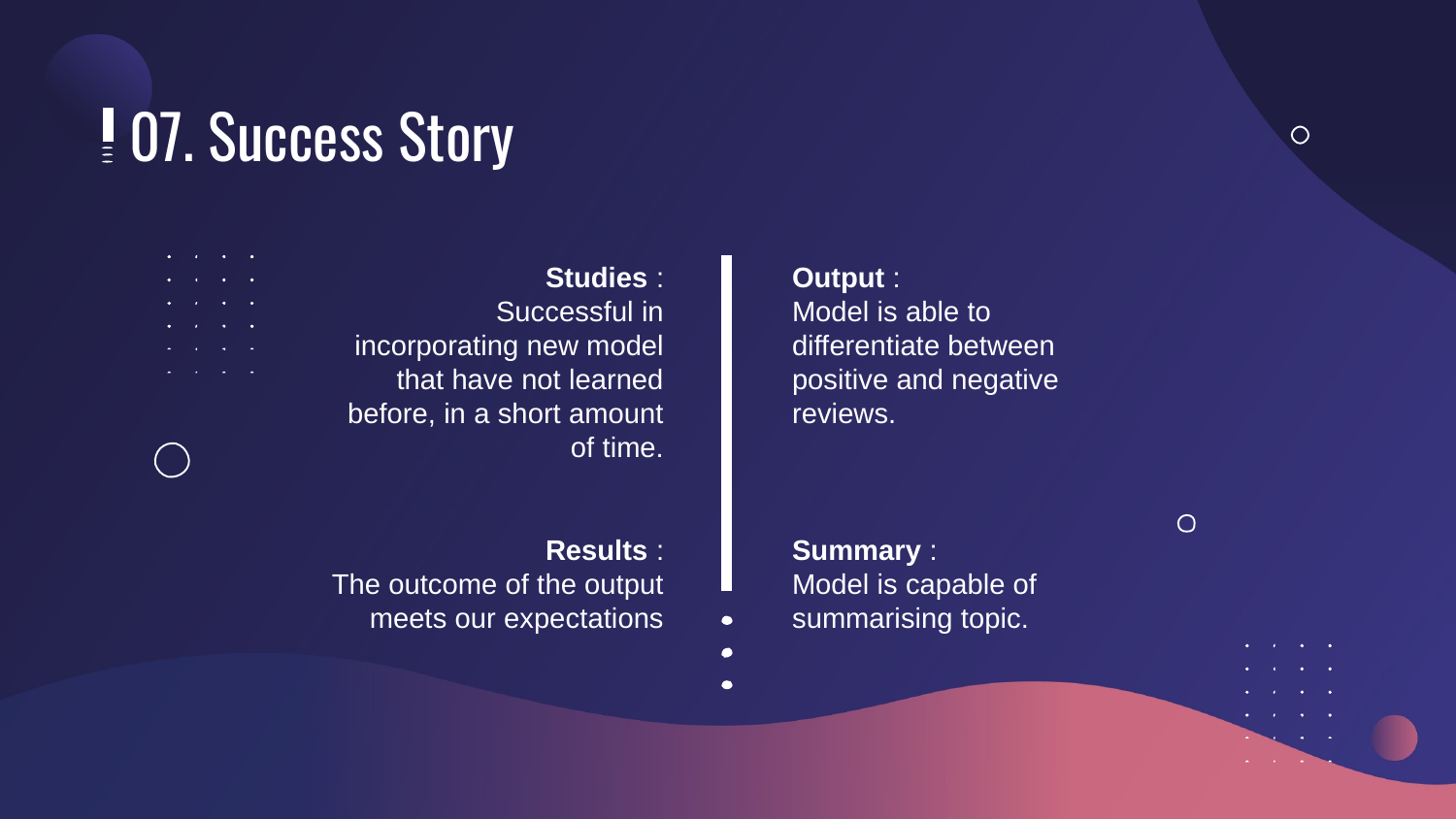

# 07. Success Story

Studies :
Successful in incorporating new model that have not learned before, in a short amount of time.
Output :
Model is able to differentiate between positive and negative reviews.

Results :
The outcome of the output meets our expectations
Summary :
Model is capable of summarising topic.